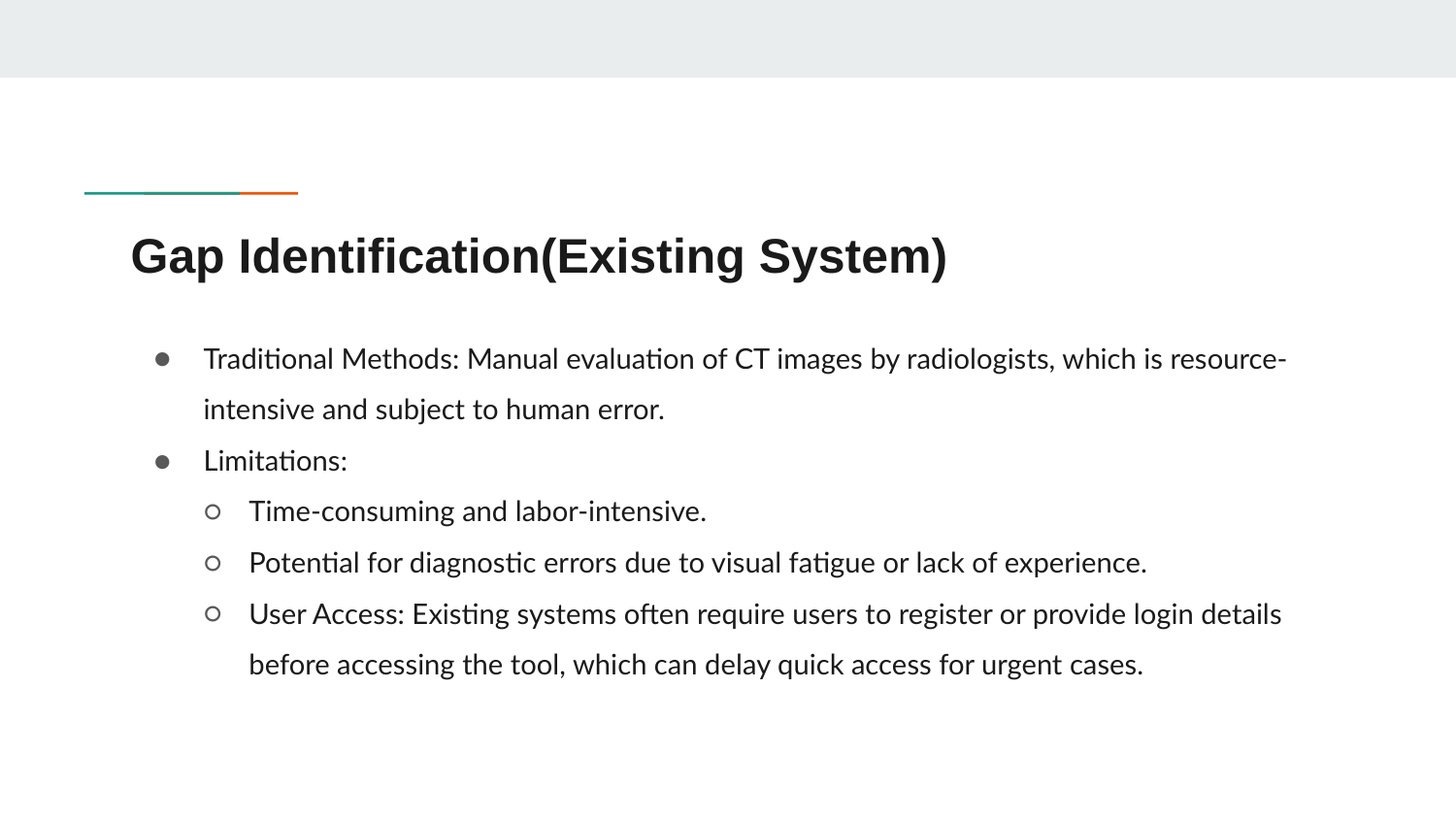

# Gap Identification(Existing System)
Traditional Methods: Manual evaluation of CT images by radiologists, which is resource-intensive and subject to human error.
Limitations:
Time-consuming and labor-intensive.
Potential for diagnostic errors due to visual fatigue or lack of experience.
User Access: Existing systems often require users to register or provide login details before accessing the tool, which can delay quick access for urgent cases.